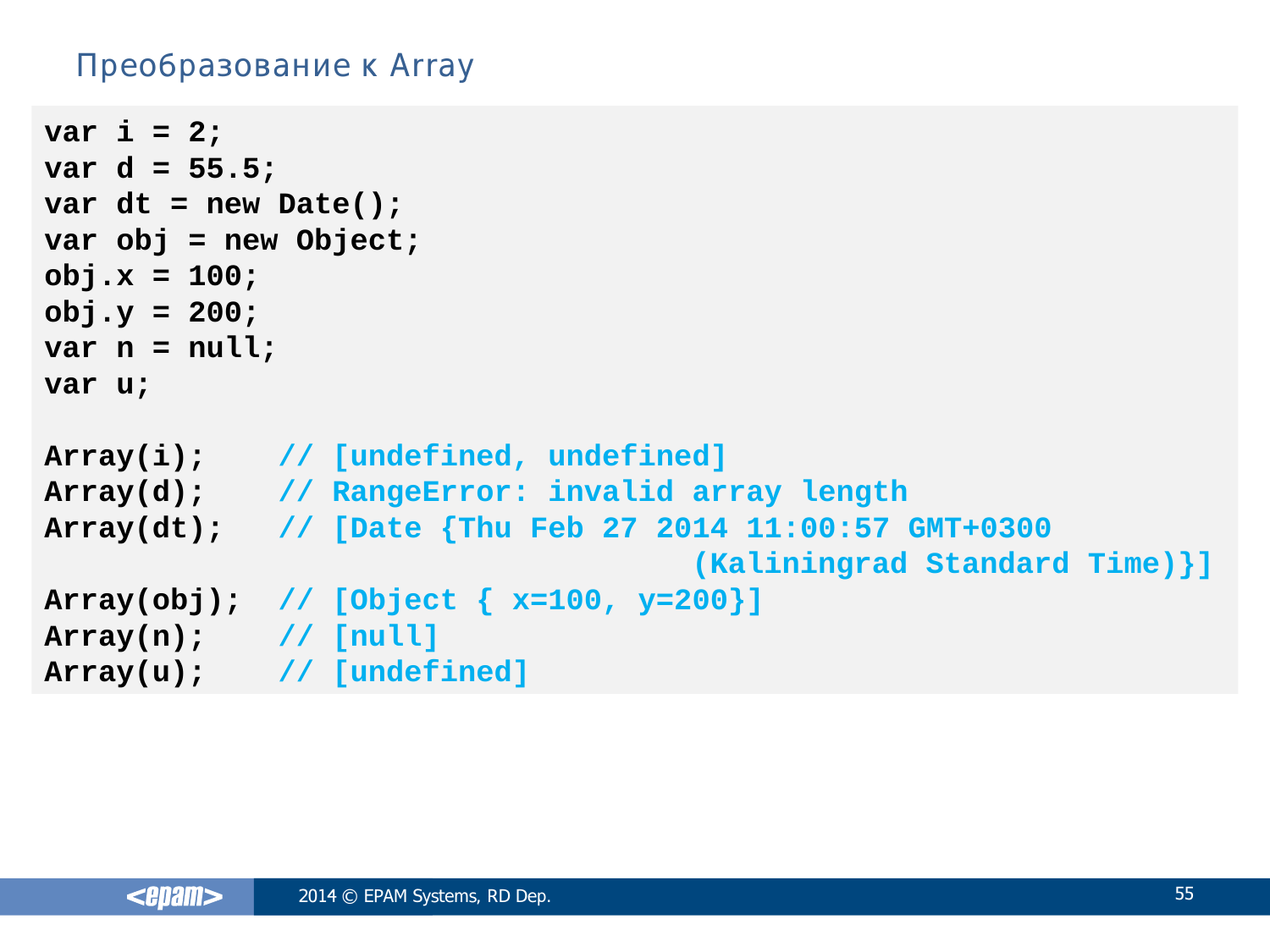

# Преобразование к Array
var i = 2;
var d = 55.5;
var dt = new Date();
var obj = new Object;
obj.x = 100;
obj.y = 200;
var n = null;
var u;

Array(i);    // [undefined, undefined]
Array(d);    // RangeError: invalid array length
Array(dt);   // [Date {Thu Feb 27 2014 11:00:57 GMT+0300
                                    (Kaliningrad Standard Time)}]
Array(obj);  // [Object { x=100, y=200}]
Array(n);    // [null]
Array(u);    // [undefined]
55
2014 © EPAM Systems, RD Dep.